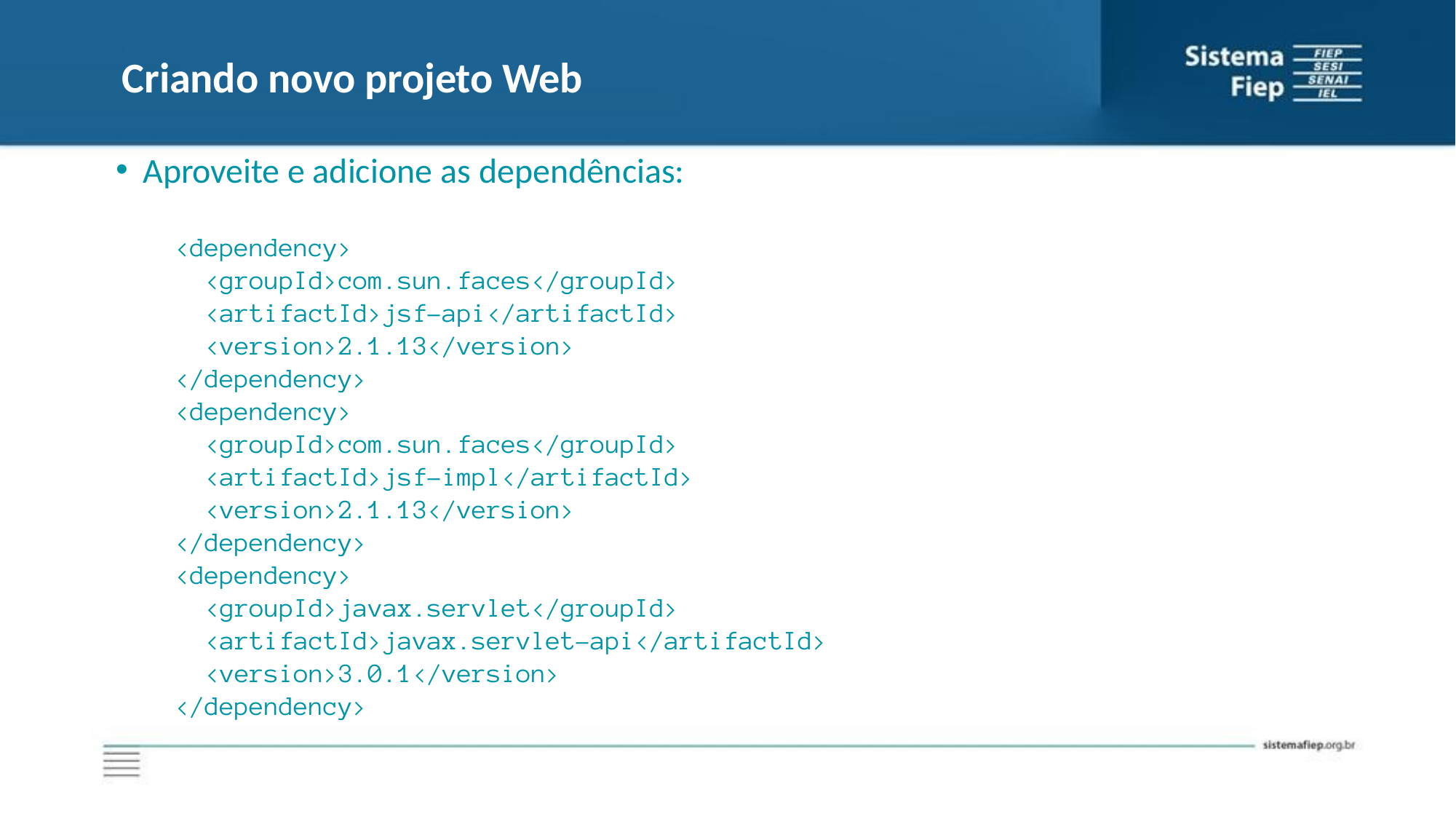

# Criando novo projeto Web
Aproveite e adicione as dependências:

<dependency>
<groupId>com.sun.faces</groupId>
<artifactId>jsf-api</artifactId>
<version>2.1.13</version>
</dependency>
<dependency>
<groupId>com.sun.faces</groupId>
<artifactId>jsf-impl</artifactId>
<version>2.1.13</version>
</dependency>
<dependency>
<groupId>javax.servlet</groupId>
<artifactId>javax.servlet-api</artifactId>
<version>3.0.1</version>
</dependency>